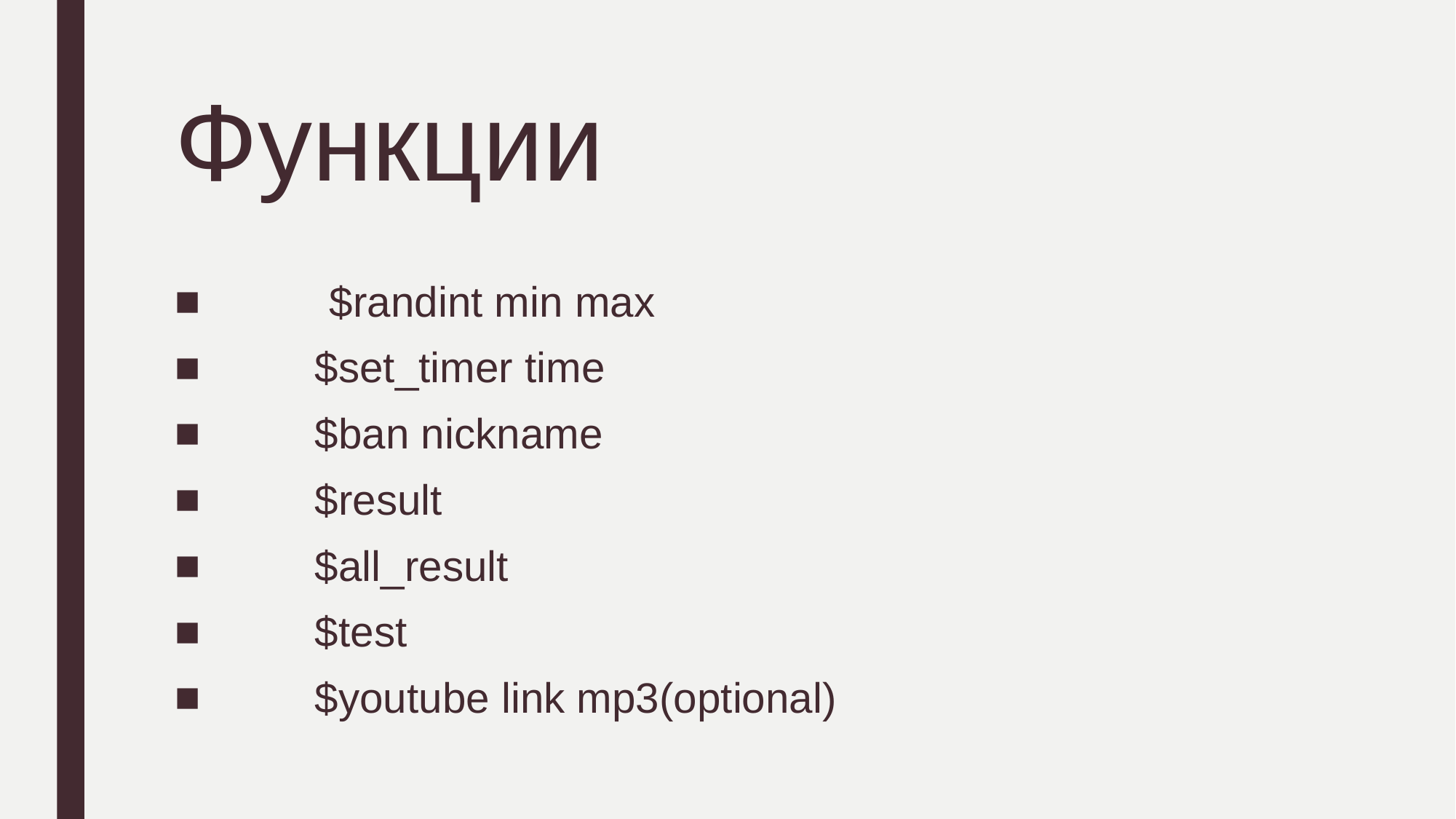

# Функции
 	$randint min max
        $set_timer time
        $ban nickname
        $result
        $all_result
        $test
        $youtube link mp3(optional)